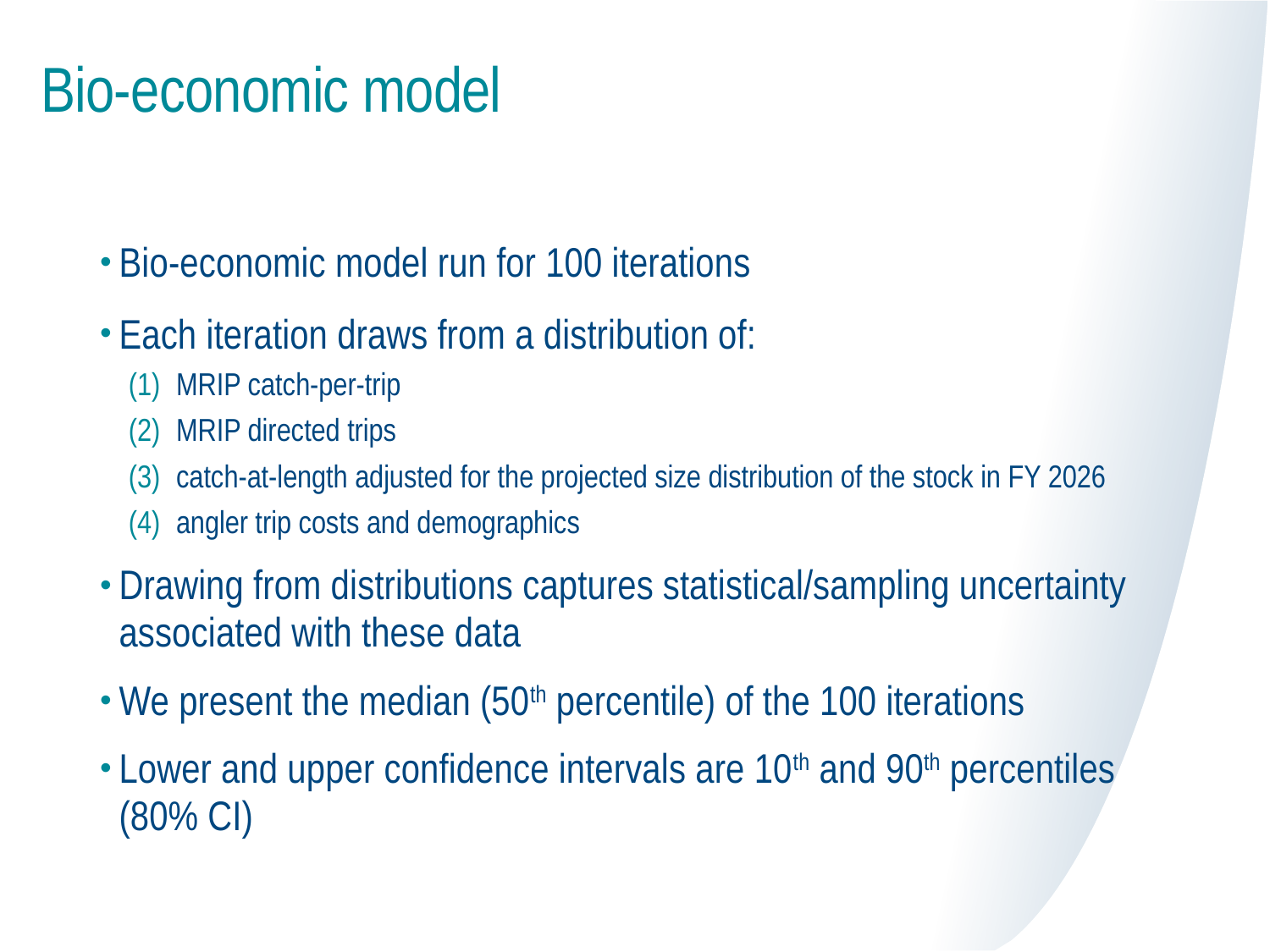

# Bio-economic model
Bio-economic model run for 100 iterations
Each iteration draws from a distribution of:
MRIP catch-per-trip
MRIP directed trips
catch-at-length adjusted for the projected size distribution of the stock in FY 2026
angler trip costs and demographics
Drawing from distributions captures statistical/sampling uncertainty associated with these data
We present the median (50th percentile) of the 100 iterations
Lower and upper confidence intervals are 10th and 90th percentiles (80% CI)